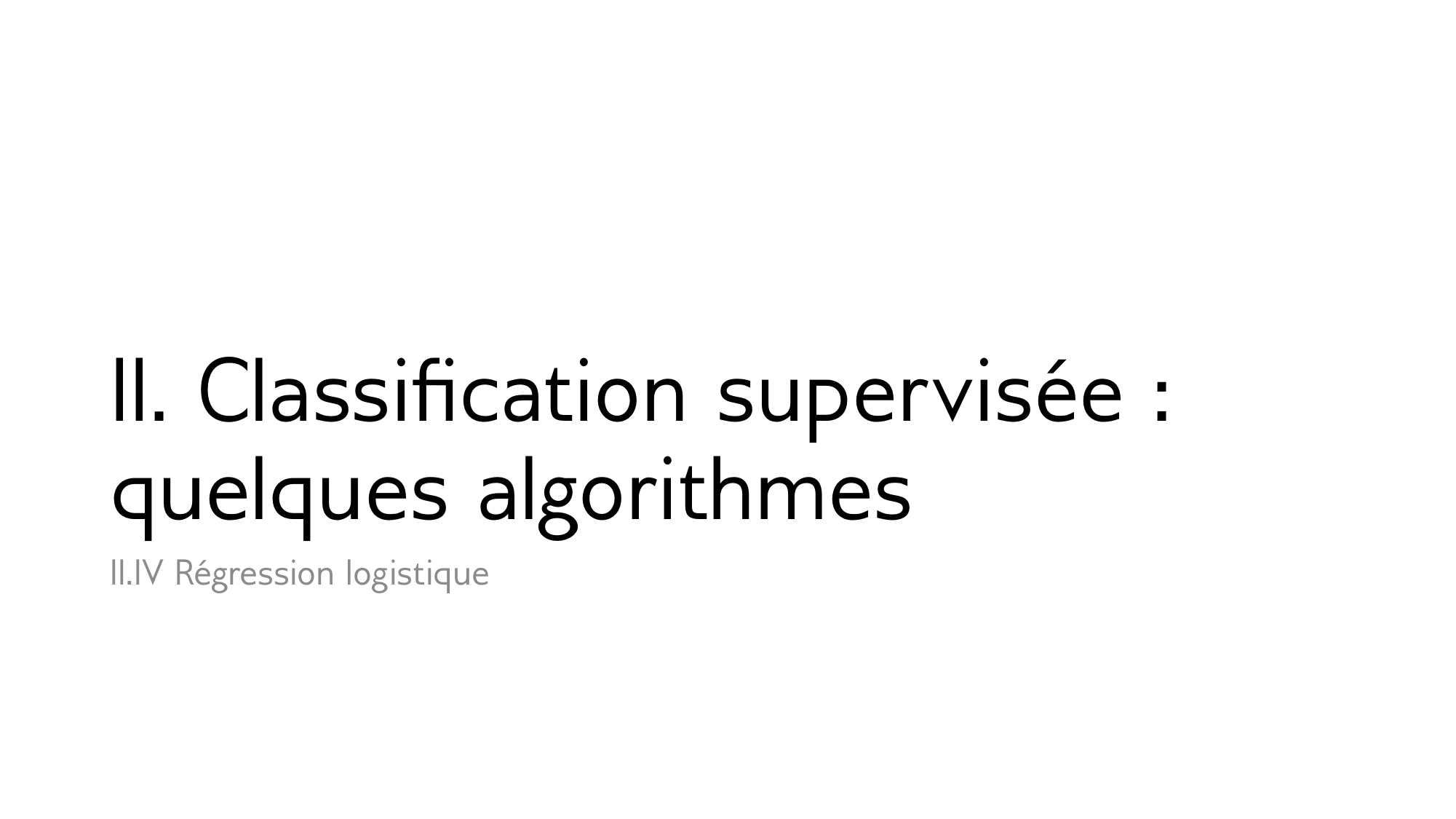

# II. Classification supervisée : quelques algorithmes
II.IV Régression logistique